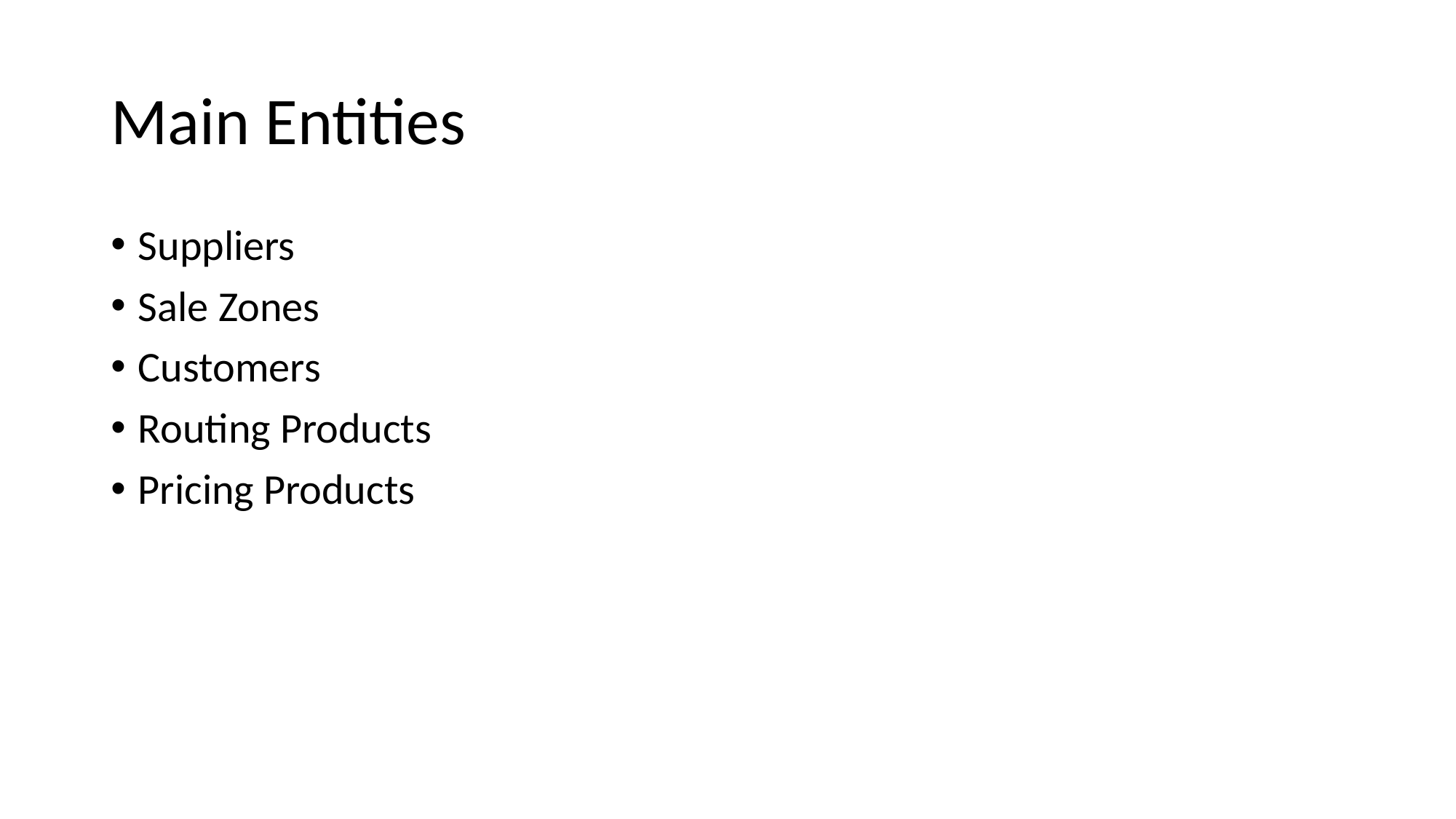

# Main Entities
Suppliers
Sale Zones
Customers
Routing Products
Pricing Products